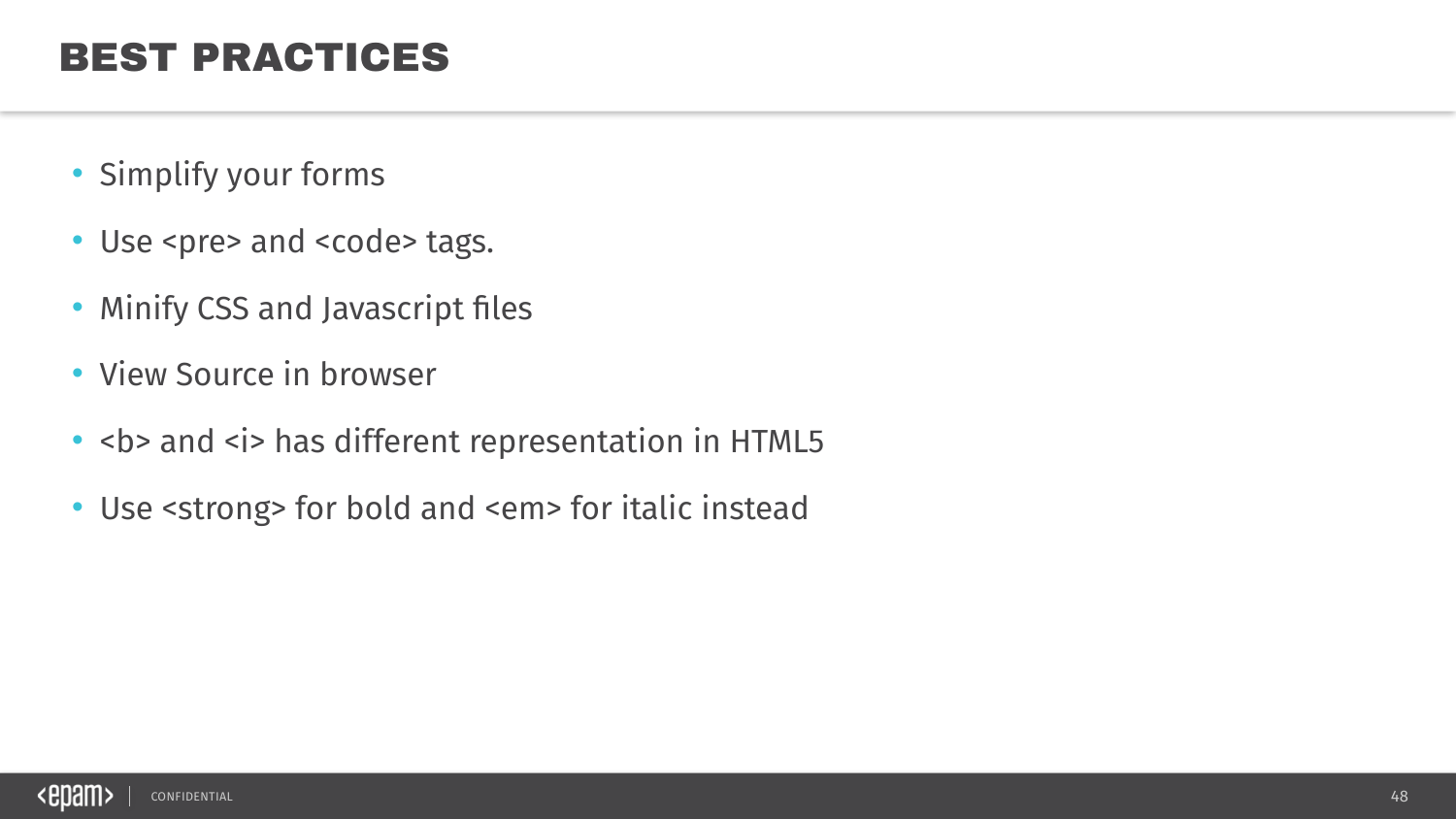

BEST PRACTICES
Simplify your forms
Use <pre> and <code> tags.
Minify CSS and Javascript files
View Source in browser
<b> and <i> has different representation in HTML5
Use <strong> for bold and <em> for italic instead